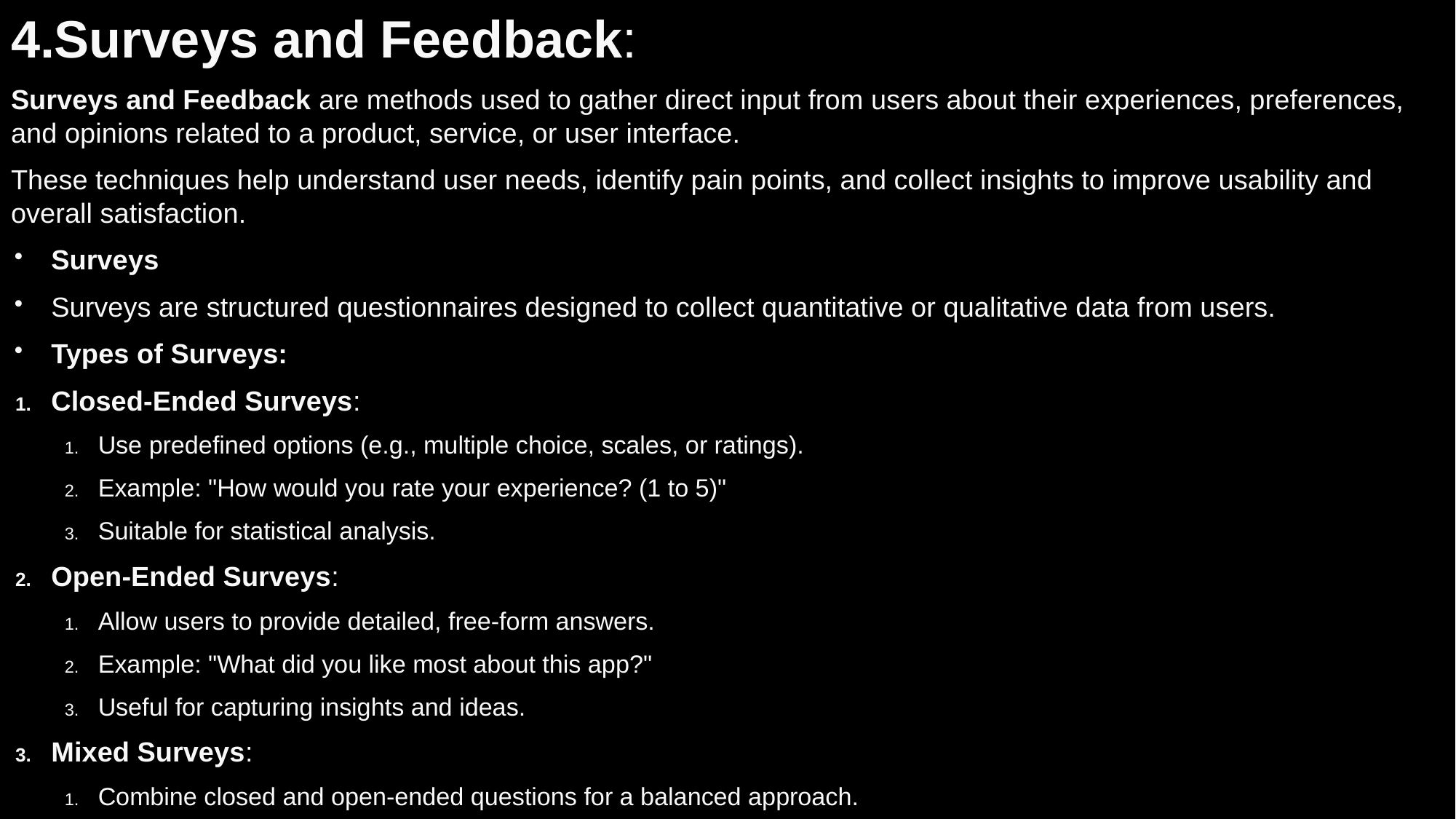

4.Surveys and Feedback:
Surveys and Feedback are methods used to gather direct input from users about their experiences, preferences, and opinions related to a product, service, or user interface.
These techniques help understand user needs, identify pain points, and collect insights to improve usability and overall satisfaction.
Surveys
Surveys are structured questionnaires designed to collect quantitative or qualitative data from users.
Types of Surveys:
Closed-Ended Surveys:
Use predefined options (e.g., multiple choice, scales, or ratings).
Example: "How would you rate your experience? (1 to 5)"
Suitable for statistical analysis.
Open-Ended Surveys:
Allow users to provide detailed, free-form answers.
Example: "What did you like most about this app?"
Useful for capturing insights and ideas.
Mixed Surveys:
Combine closed and open-ended questions for a balanced approach.